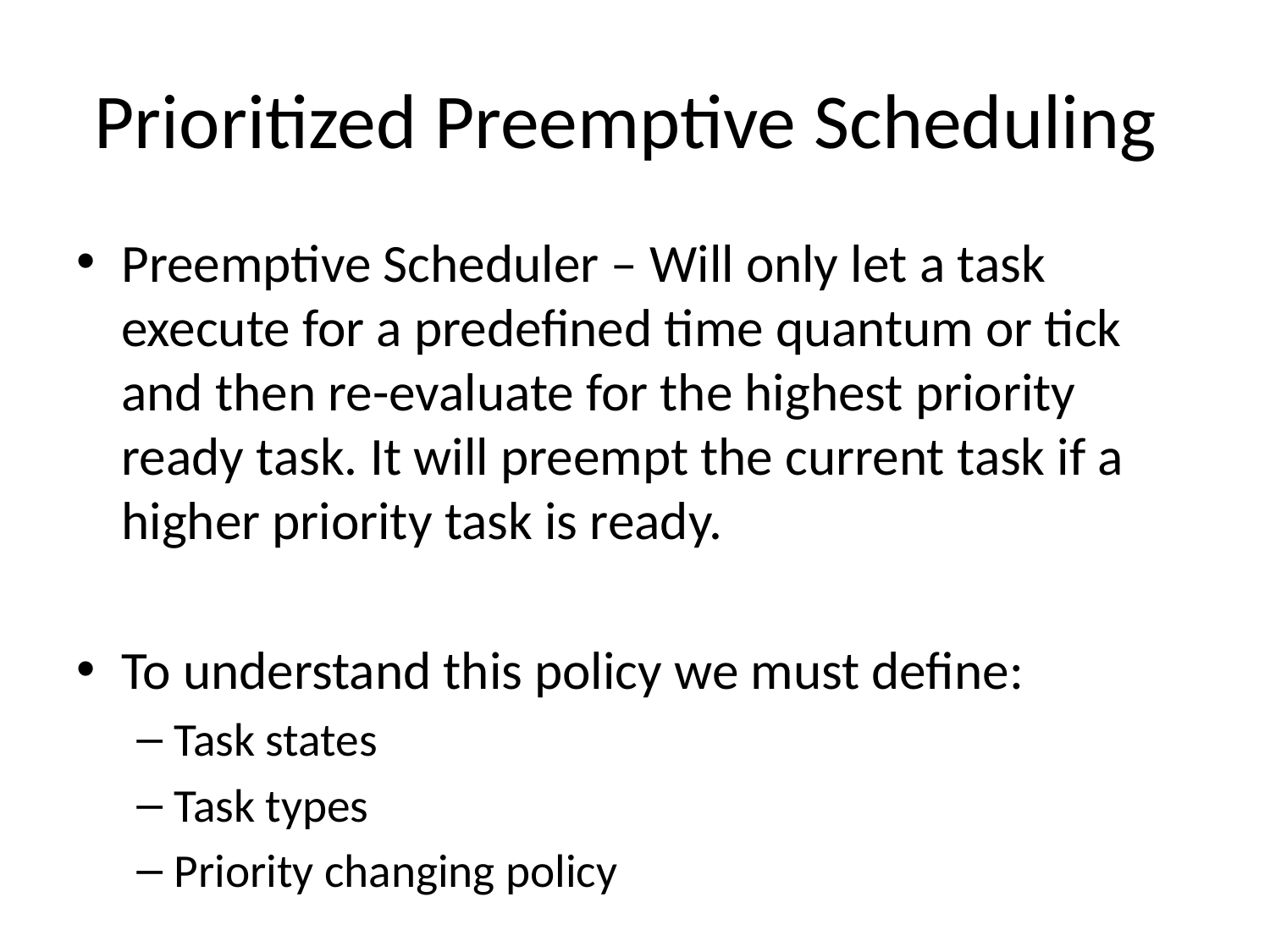

# Prioritized Preemptive Scheduling
Preemptive Scheduler – Will only let a task execute for a predefined time quantum or tick and then re-evaluate for the highest priority ready task. It will preempt the current task if a higher priority task is ready.

To understand this policy we must define:
Task states
Task types
Priority changing policy